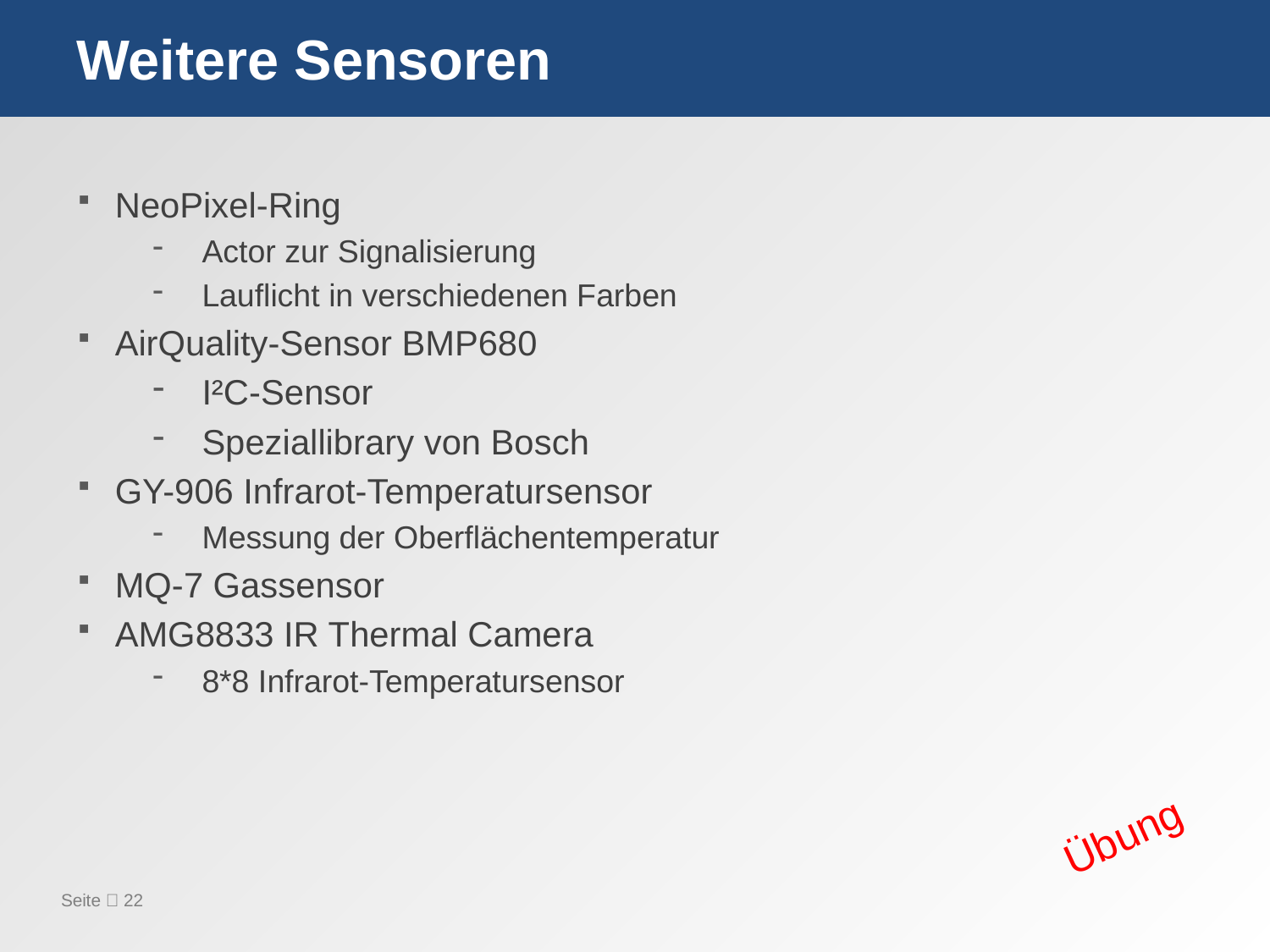

# Weitere Sensoren
NeoPixel-Ring
Actor zur Signalisierung
Lauflicht in verschiedenen Farben
AirQuality-Sensor BMP680
I²C-Sensor
Speziallibrary von Bosch
GY-906 Infrarot-Temperatursensor
Messung der Oberflächentemperatur
MQ-7 Gassensor
AMG8833 IR Thermal Camera
8*8 Infrarot-Temperatursensor

Übung